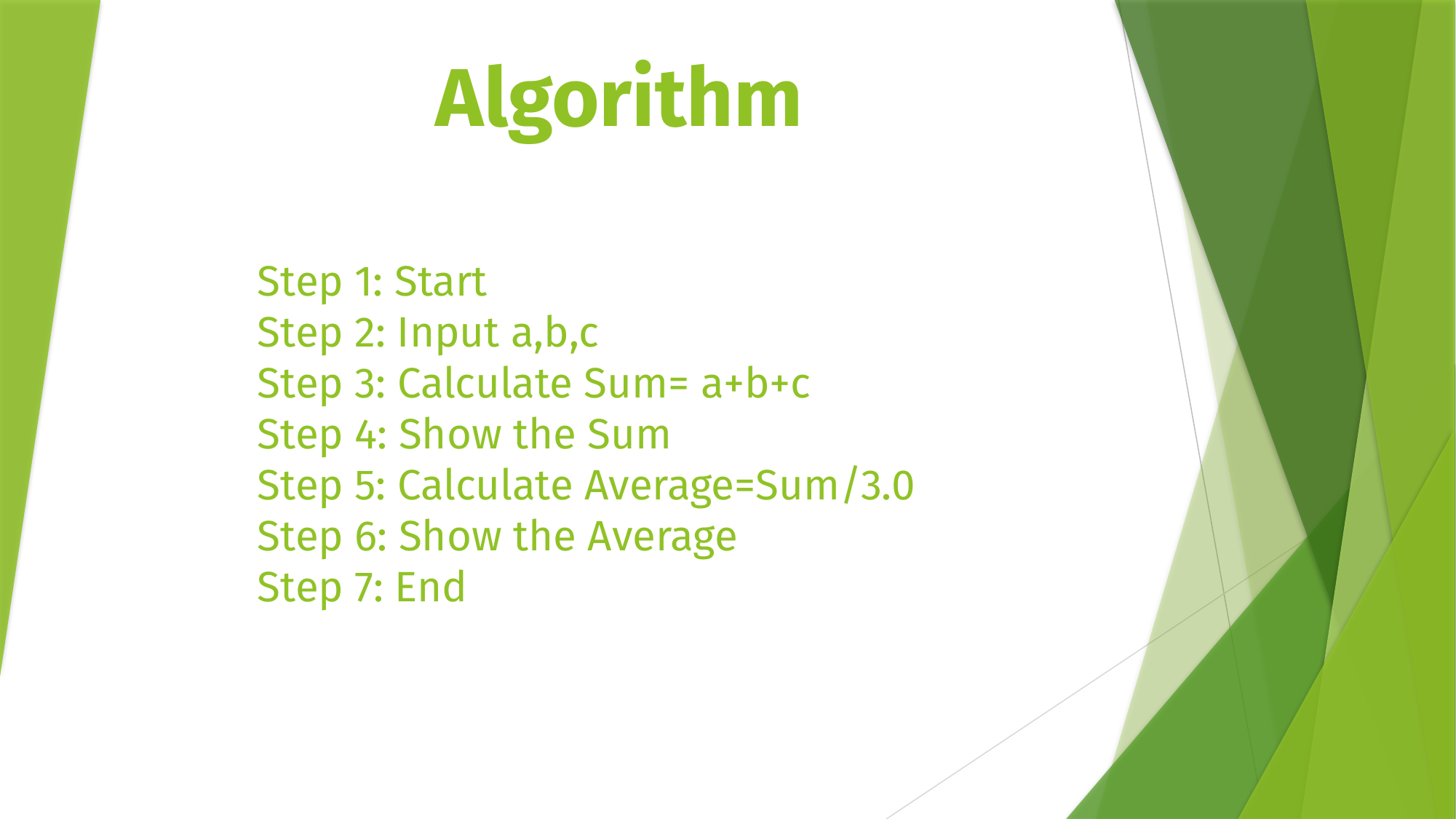

# Algorithm
Step 1: Start
Step 2: Input a,b,c
Step 3: Calculate Sum= a+b+c
Step 4: Show the Sum
Step 5: Calculate Average=Sum/3.0
Step 6: Show the Average
Step 7: End